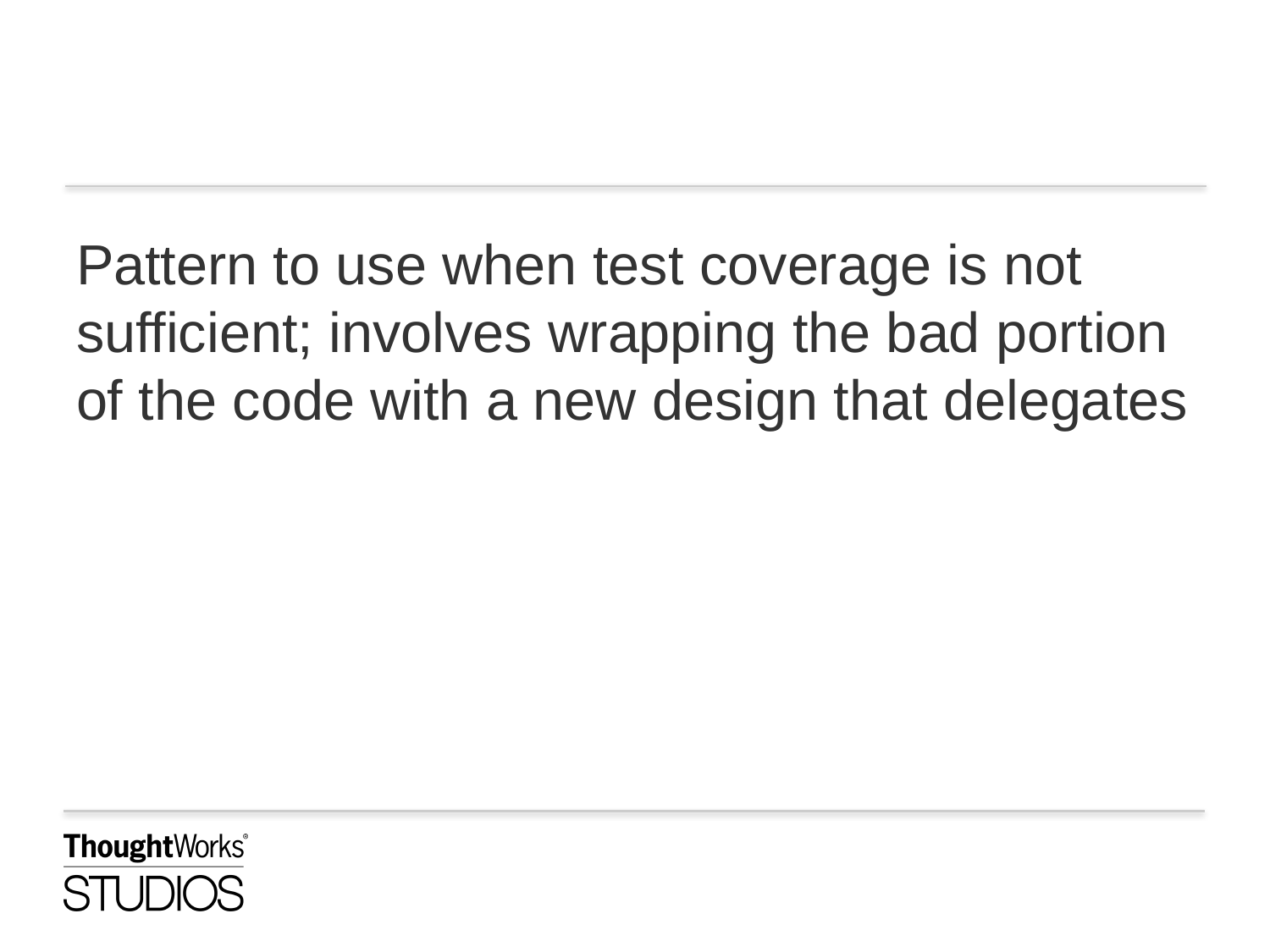

Pattern to use when test coverage is not sufficient; involves wrapping the bad portion of the code with a new design that delegates